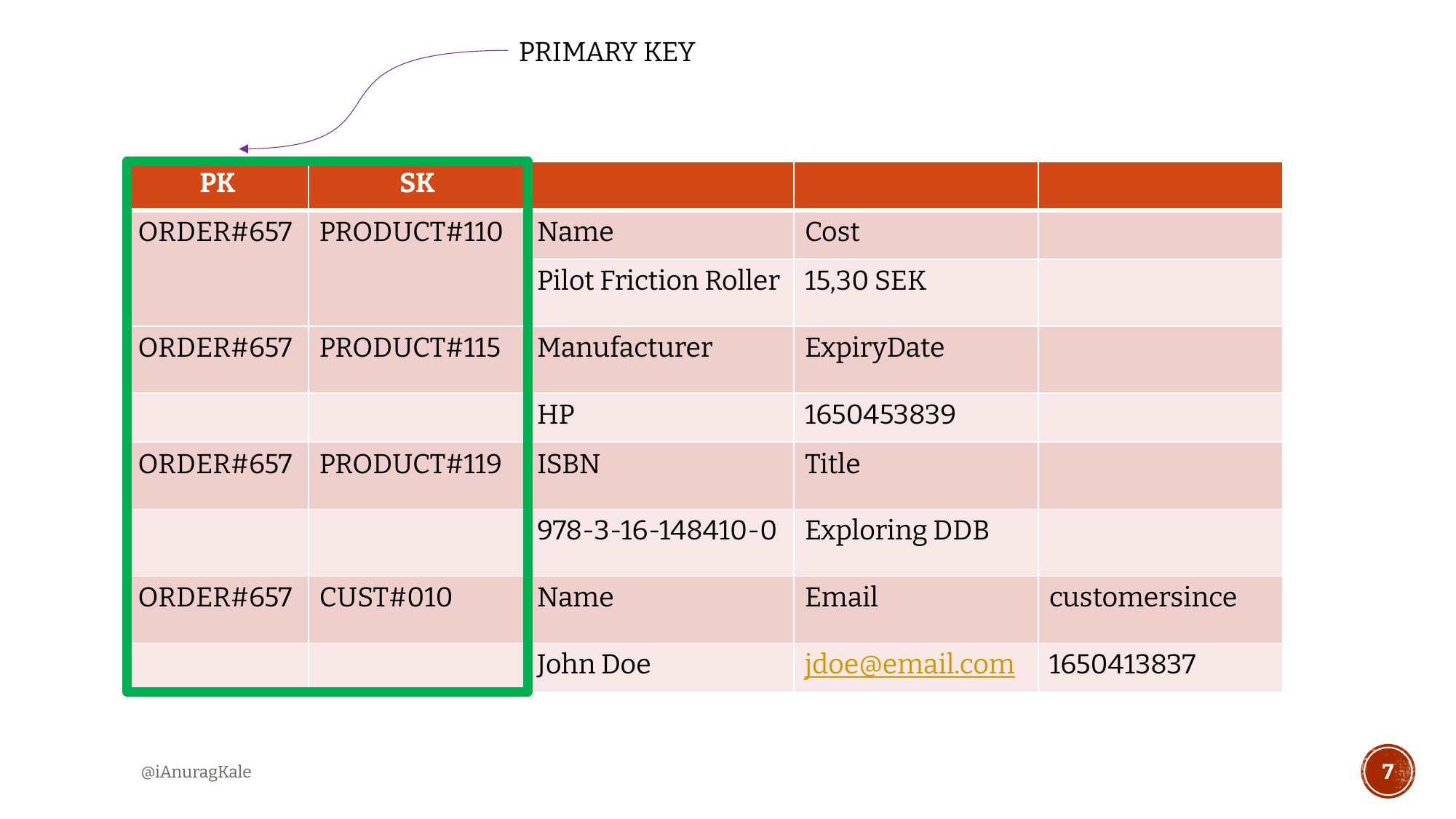

PRIMARY KEY

| PK | SK |  |  |  |
| --- | --- | --- | --- | --- |
| ORDER#657 | PRODUCT#110 | Name | Cost |  |
|  |  | Pilot Friction Roller | 15,30 SEK |  |
| ORDER#657 | PRODUCT#115 | Manufacturer | ExpiryDate |  |
|  |  | HP | 1650453839 |  |
| ORDER#657 | PRODUCT#119 | ISBN | Title |  |
|  |  | 978-3-16-148410-0 | Exploring DDB |  |
| ORDER#657 | CUST#010 | Name | Email | customersince |
|  |  | John Doe | jdoe@email.com | 1650413837 |
@iAnuragKale
7